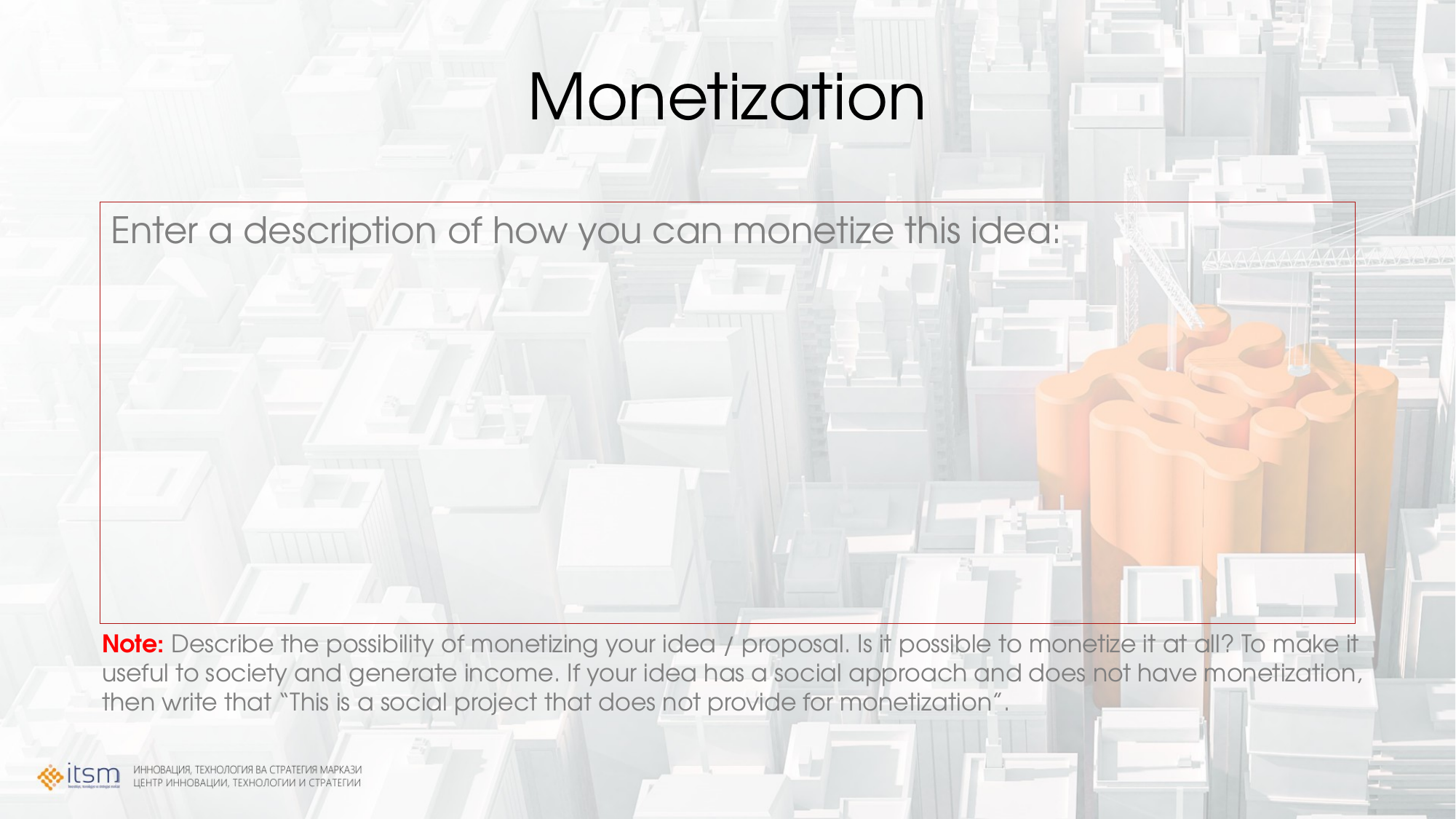

# Monetization
Enter a description of how you can monetize this idea:
Note: Describe the possibility of monetizing your idea / proposal. Is it possible to monetize it at all? To make it useful to society and generate income. If your idea has a social approach and does not have monetization, then write that “This is a social project that does not provide for monetization”.